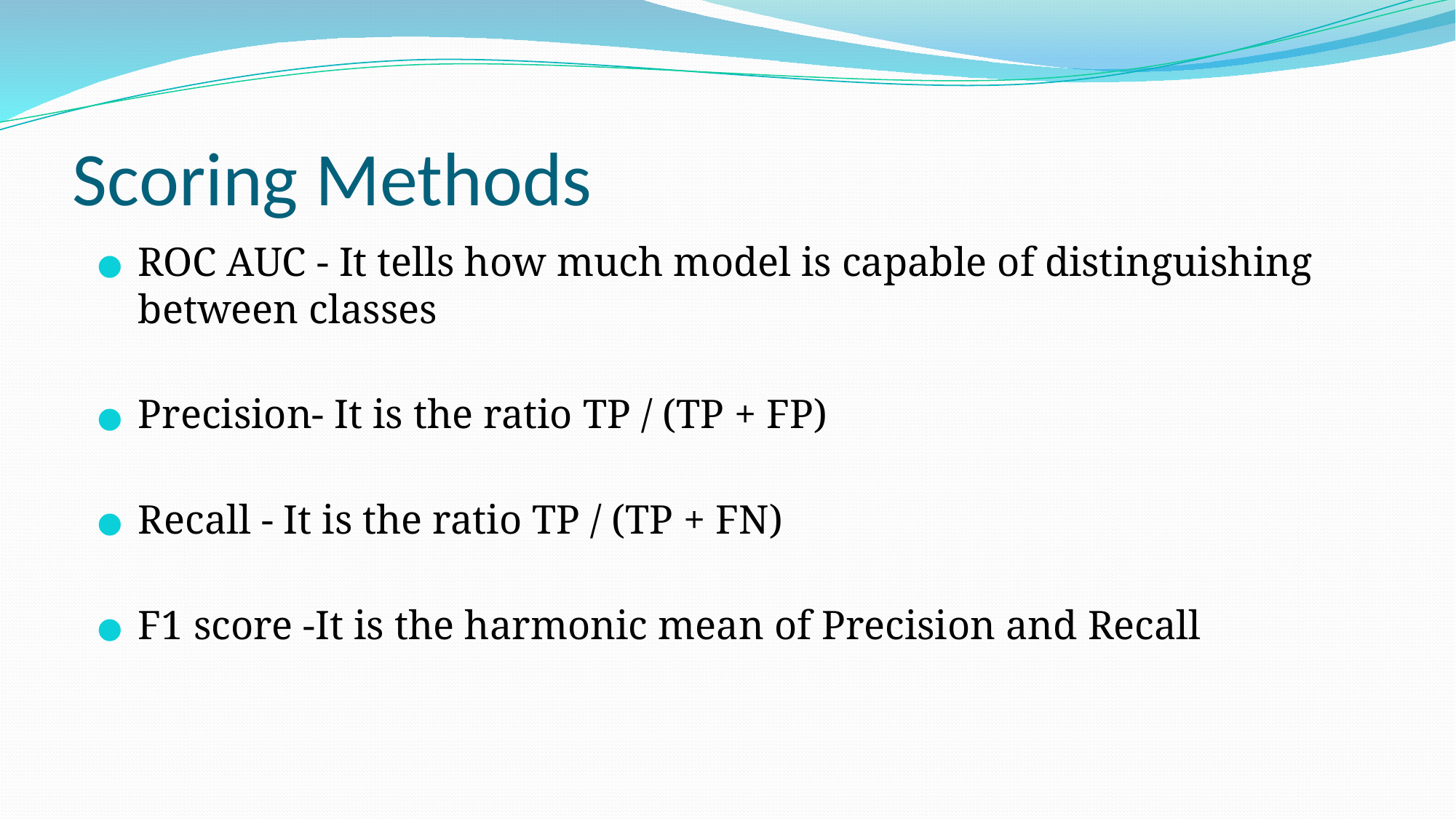

# Scoring Methods
ROC AUC - It tells how much model is capable of distinguishing between classes

Precision- It is the ratio TP / (TP + FP)

Recall - It is the ratio TP / (TP + FN)

F1 score -It is the harmonic mean of Precision and Recall